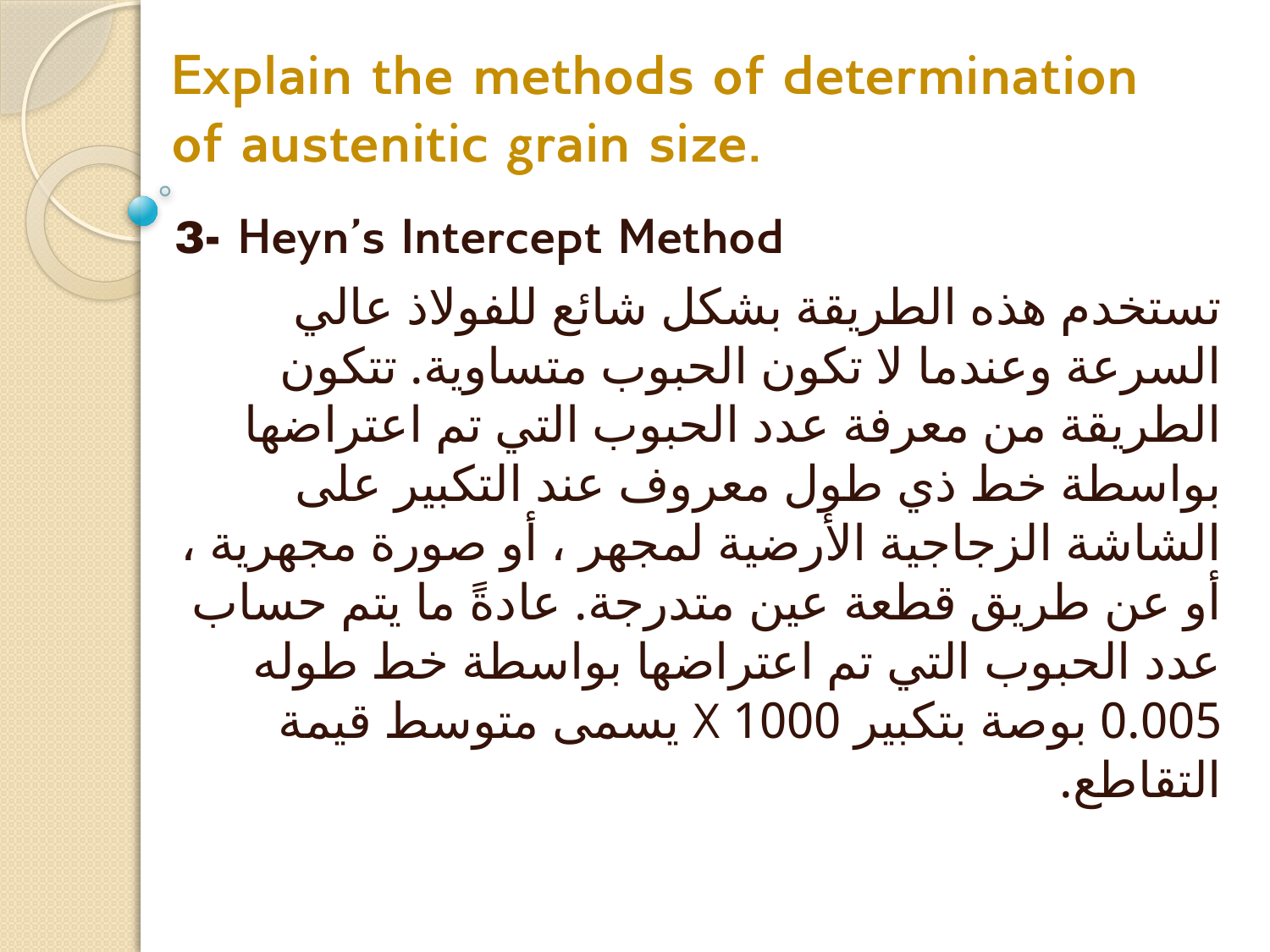

# Explain the methods of determination of austenitic grain size.
3- Heyn’s Intercept Method
	تستخدم هذه الطريقة بشكل شائع للفولاذ عالي السرعة وعندما لا تكون الحبوب متساوية. تتكون الطريقة من معرفة عدد الحبوب التي تم اعتراضها بواسطة خط ذي طول معروف عند التكبير على الشاشة الزجاجية الأرضية لمجهر ، أو صورة مجهرية ، أو عن طريق قطعة عين متدرجة. عادةً ما يتم حساب عدد الحبوب التي تم اعتراضها بواسطة خط طوله 0.005 بوصة بتكبير 1000 X يسمى متوسط ​​قيمة التقاطع.